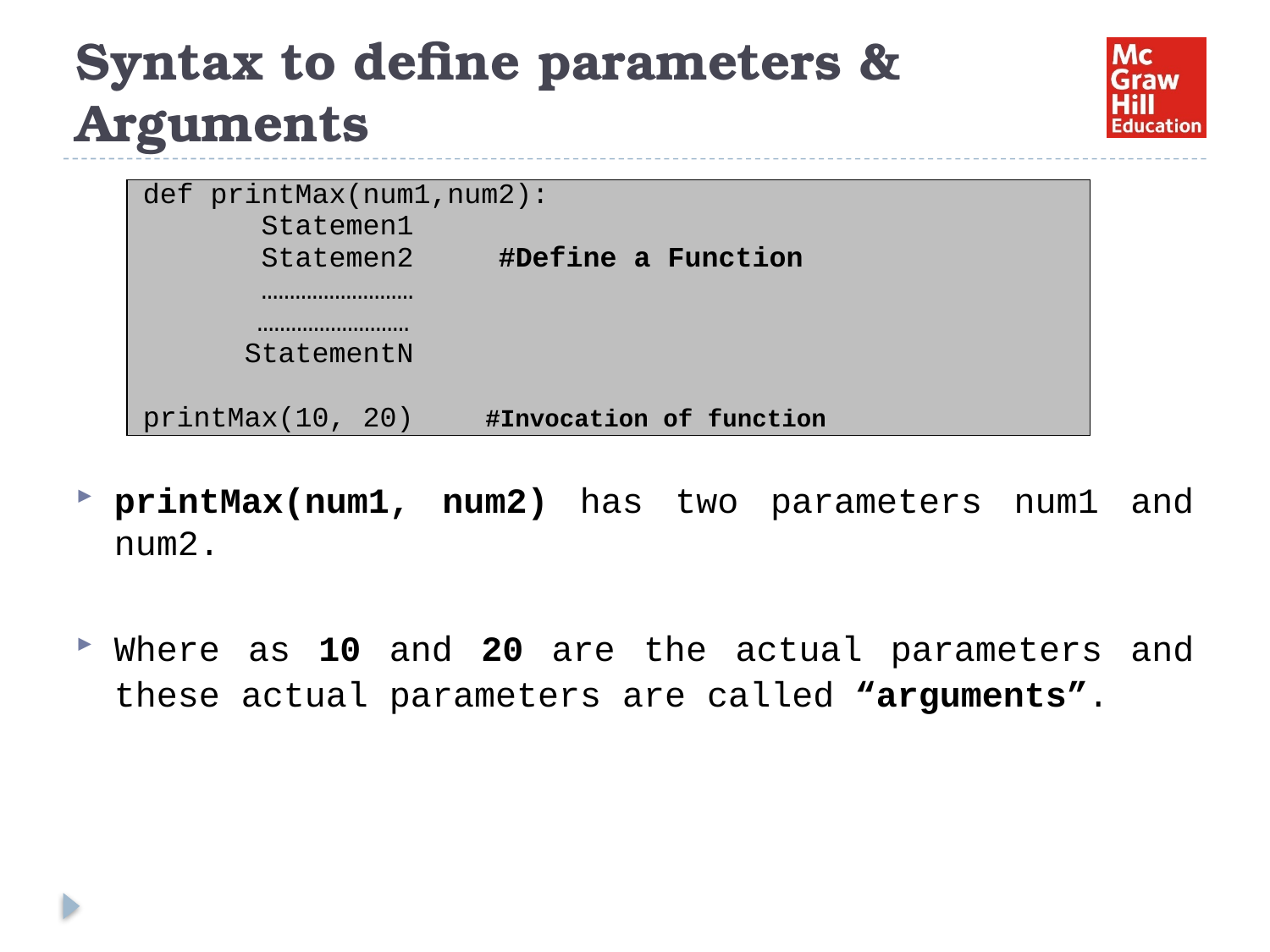

# Syntax to define parameters & Arguments

printMax(num1, num2) has two parameters num1 and num2.

Where as 10 and 20 are the actual parameters and these actual parameters are called “arguments”.

| def printMax(num1,num2): Statemen1 Statemen2 #Define a Function ……………………… ……………………… StatementN   printMax(10, 20) #Invocation of function |
| --- |